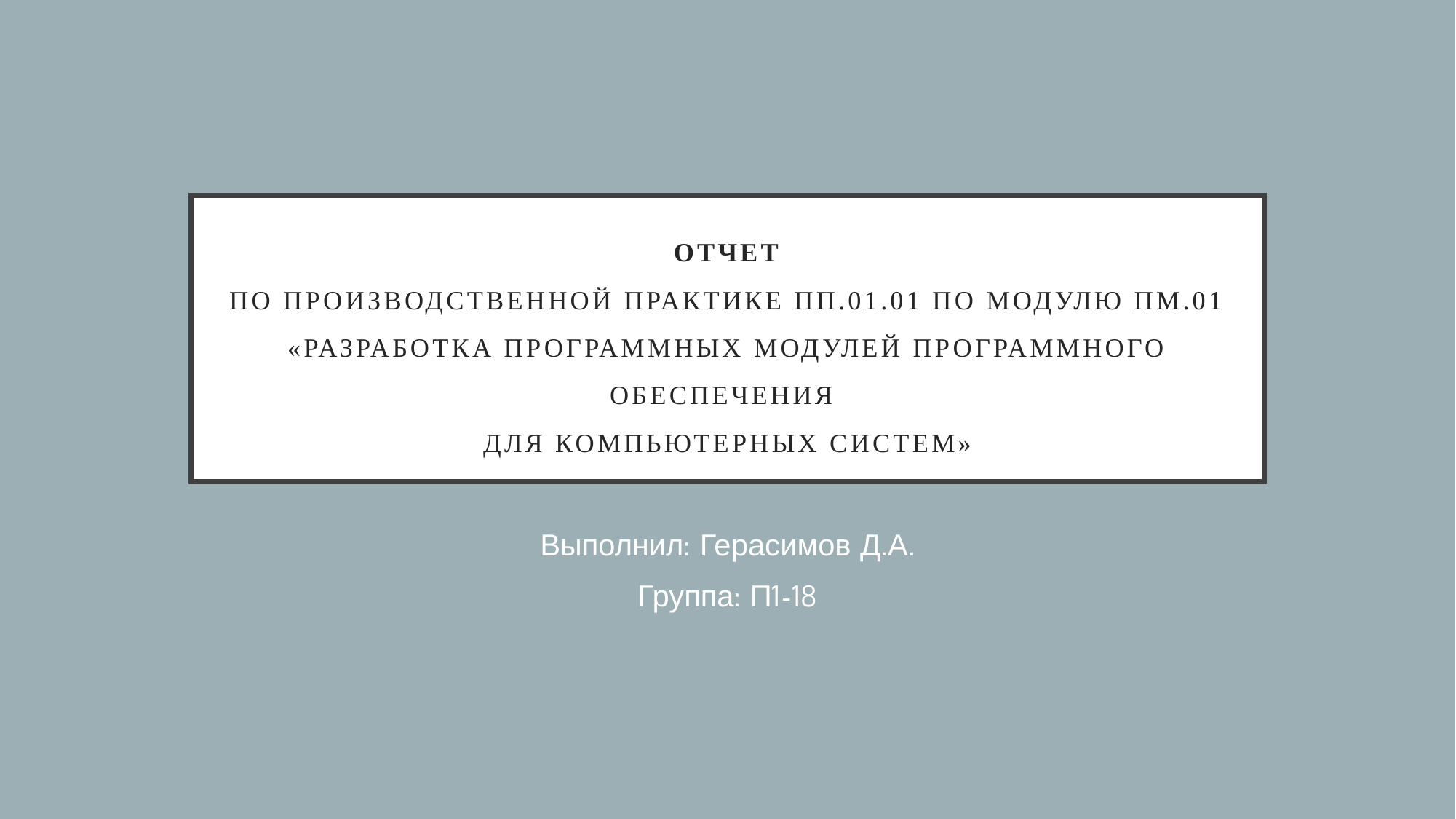

# ОТЧЕТ по производственной практике ПП.01.01 по модулю ПМ.01 «Разработка программных модулей программного обеспечения для компьютерных систем»
Выполнил: Герасимов Д.А.
Группа: П1-18